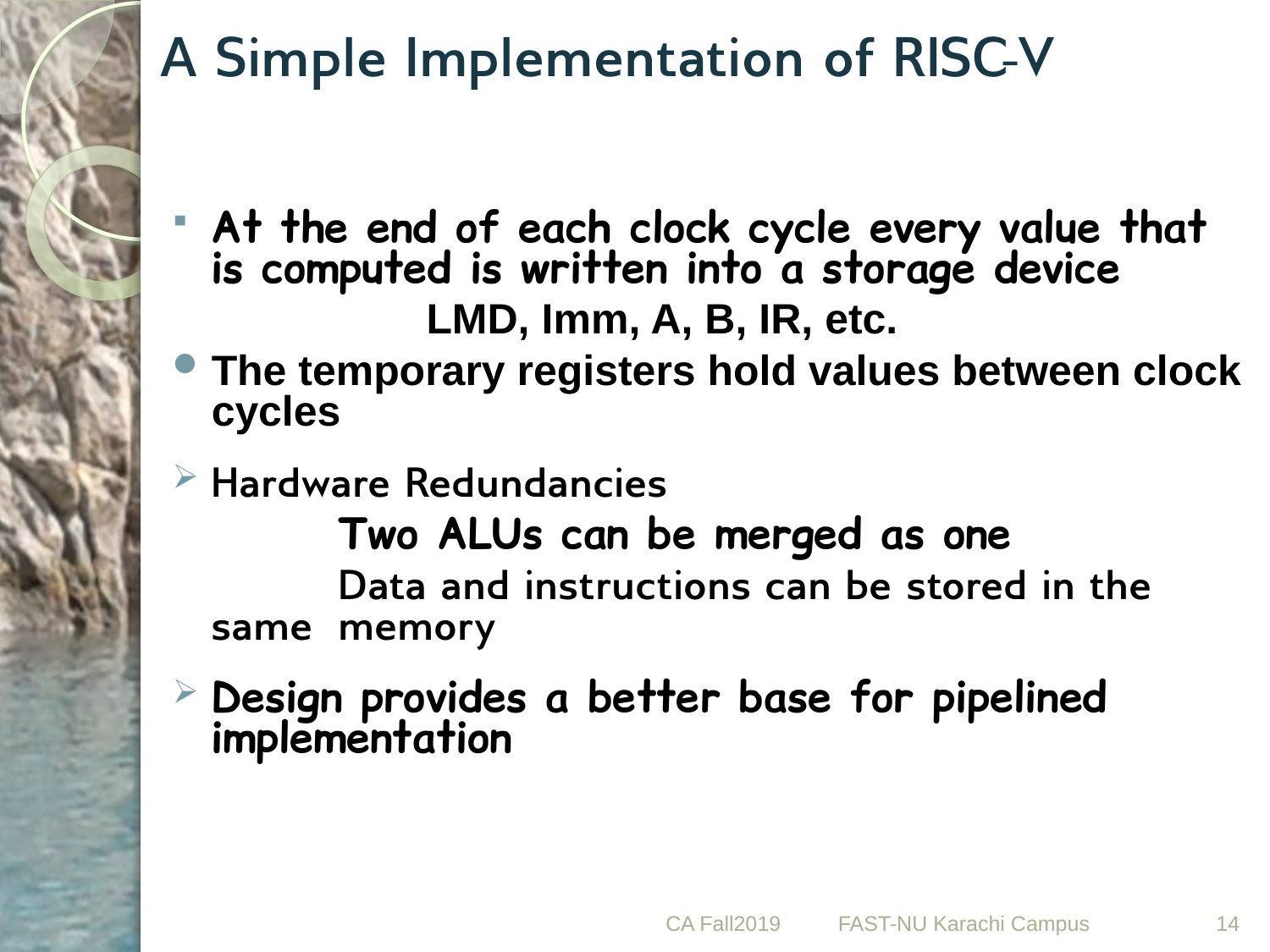

# A Simple Implementation of RISC-V
At the end of each clock cycle every value that is computed is written into a storage device
		LMD, Imm, A, B, IR, etc.
The temporary registers hold values between clock cycles

Hardware Redundancies
		Two ALUs can be merged as one
		Data and instructions can be stored in the same 	memory

Design provides a better base for pipelined implementation

CA Fall2019
14
FAST-NU Karachi Campus